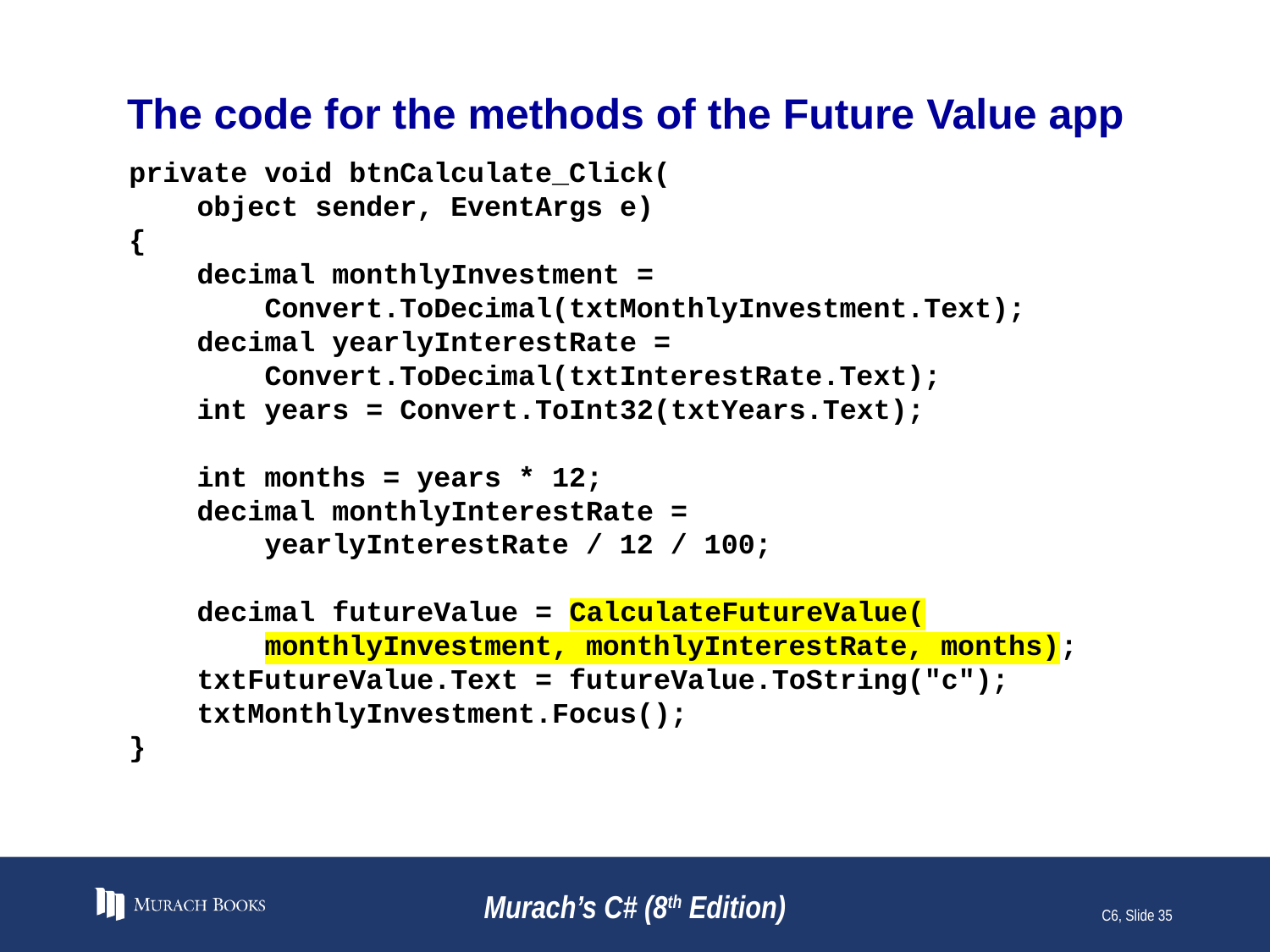

# The code for the methods of the Future Value app
private void btnCalculate_Click(
    object sender, EventArgs e)
{
    decimal monthlyInvestment =
        Convert.ToDecimal(txtMonthlyInvestment.Text);
    decimal yearlyInterestRate =
        Convert.ToDecimal(txtInterestRate.Text);
    int years = Convert.ToInt32(txtYears.Text);

    int months = years * 12;
    decimal monthlyInterestRate =
        yearlyInterestRate / 12 / 100;

    decimal futureValue = CalculateFutureValue(
        monthlyInvestment, monthlyInterestRate, months);
    txtFutureValue.Text = futureValue.ToString("c");
    txtMonthlyInvestment.Focus();
}

Murach’s C# (8th Edition)

C6, Slide 35